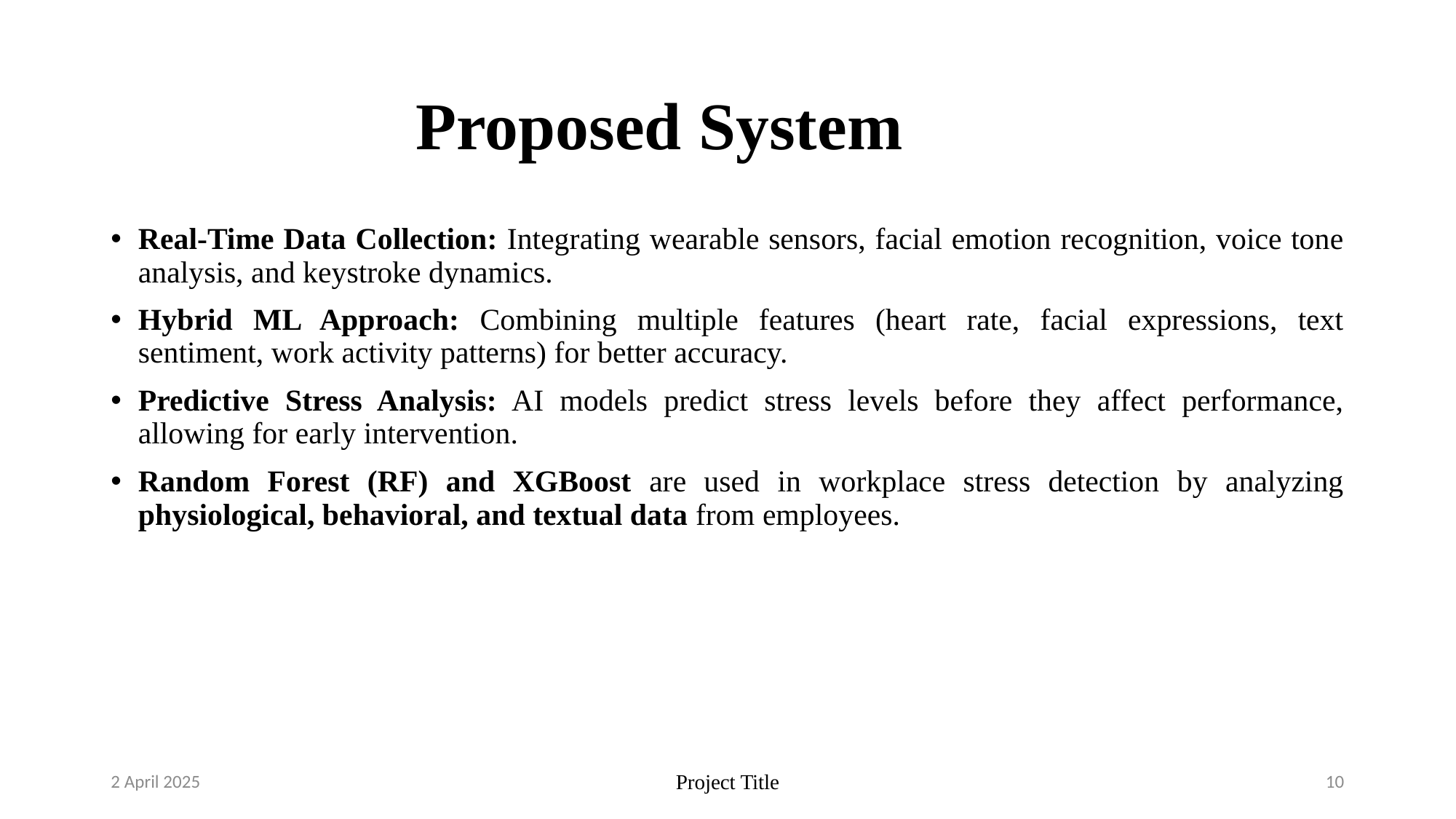

# Proposed System
Real-Time Data Collection: Integrating wearable sensors, facial emotion recognition, voice tone analysis, and keystroke dynamics.
Hybrid ML Approach: Combining multiple features (heart rate, facial expressions, text sentiment, work activity patterns) for better accuracy.
Predictive Stress Analysis: AI models predict stress levels before they affect performance, allowing for early intervention.
Random Forest (RF) and XGBoost are used in workplace stress detection by analyzing physiological, behavioral, and textual data from employees.
2 April 2025
Project Title
10